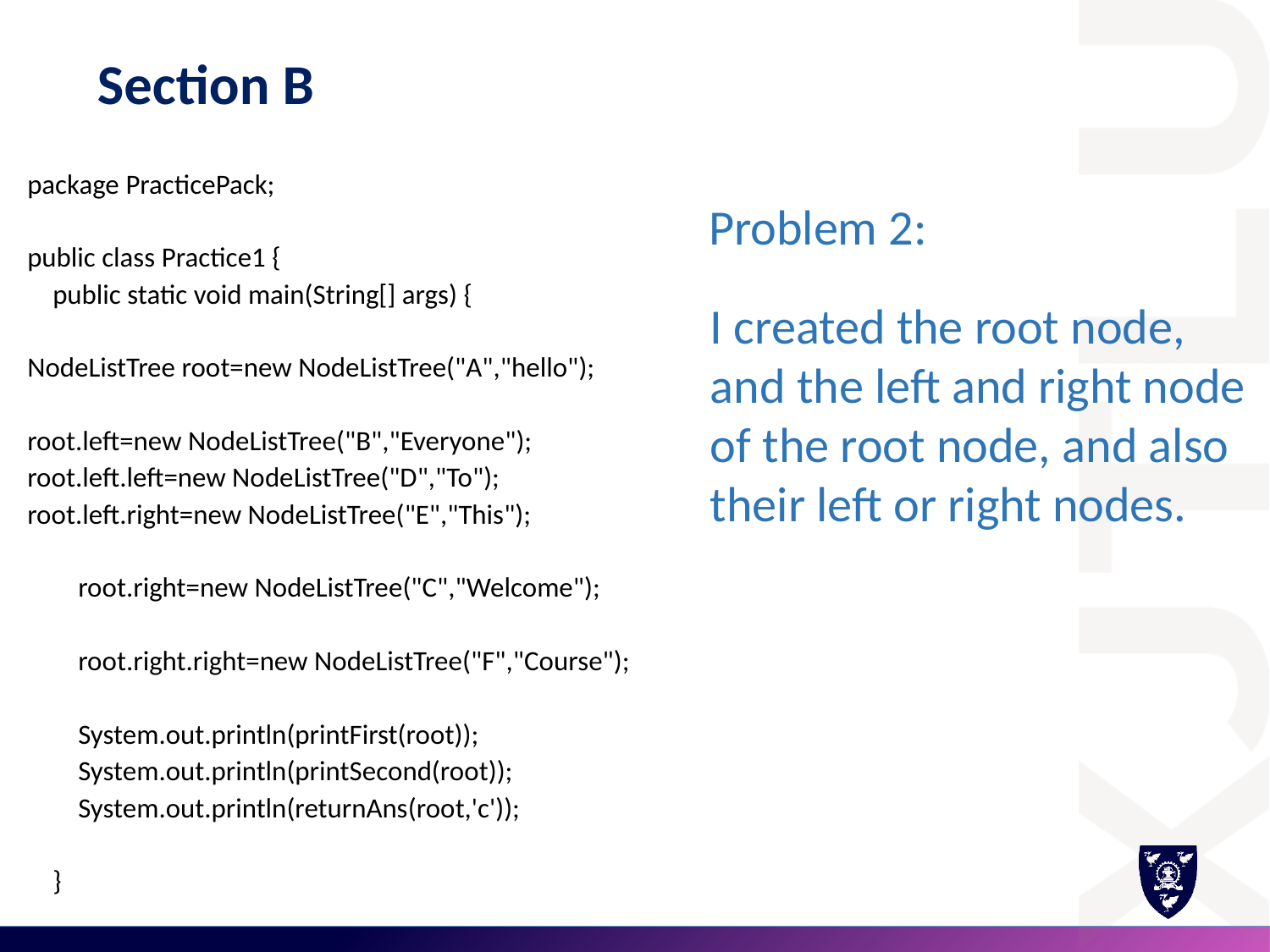

# Section B
package PracticePack;

public class Practice1 {
    public static void main(String[] args) {

NodeListTree root=new NodeListTree("A","hello");

root.left=new NodeListTree("B","Everyone");
root.left.left=new NodeListTree("D","To");
root.left.right=new NodeListTree("E","This");

        root.right=new NodeListTree("C","Welcome");

        root.right.right=new NodeListTree("F","Course");

        System.out.println(printFirst(root));
        System.out.println(printSecond(root));
        System.out.println(returnAns(root,'c'));

    }
Problem 2:
I created the root node, and the left and right node of the root node, and also their left or right nodes.